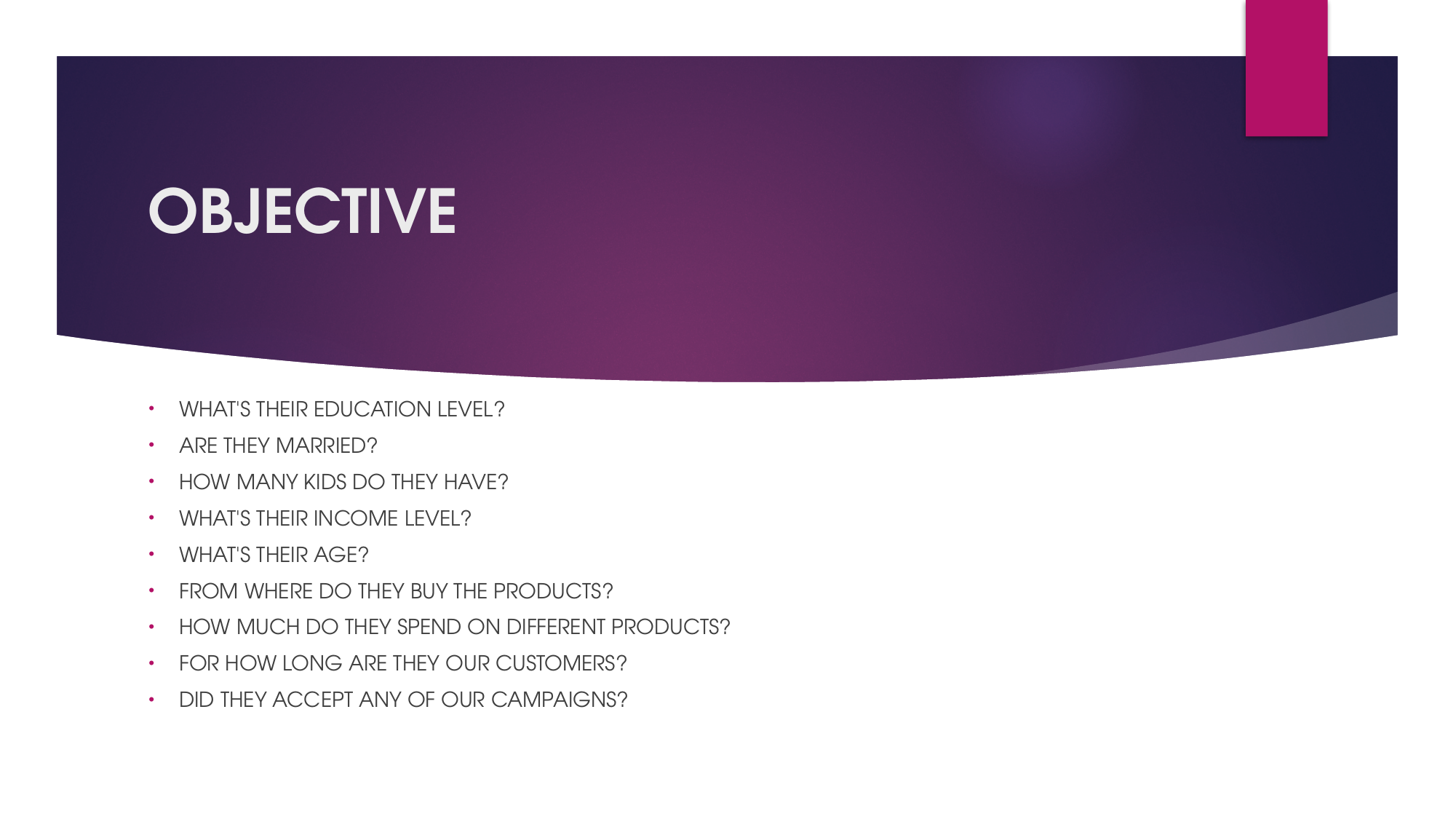

# OBJECTIVE
WHAT'S THEIR EDUCATION LEVEL?
ARE THEY MARRIED?
HOW MANY KIDS DO THEY HAVE?
WHAT'S THEIR INCOME LEVEL?
WHAT'S THEIR AGE?
FROM WHERE DO THEY BUY THE PRODUCTS?
HOW MUCH DO THEY SPEND ON DIFFERENT PRODUCTS?
FOR HOW LONG ARE THEY OUR CUSTOMERS?
DID THEY ACCEPT ANY OF OUR CAMPAIGNS?